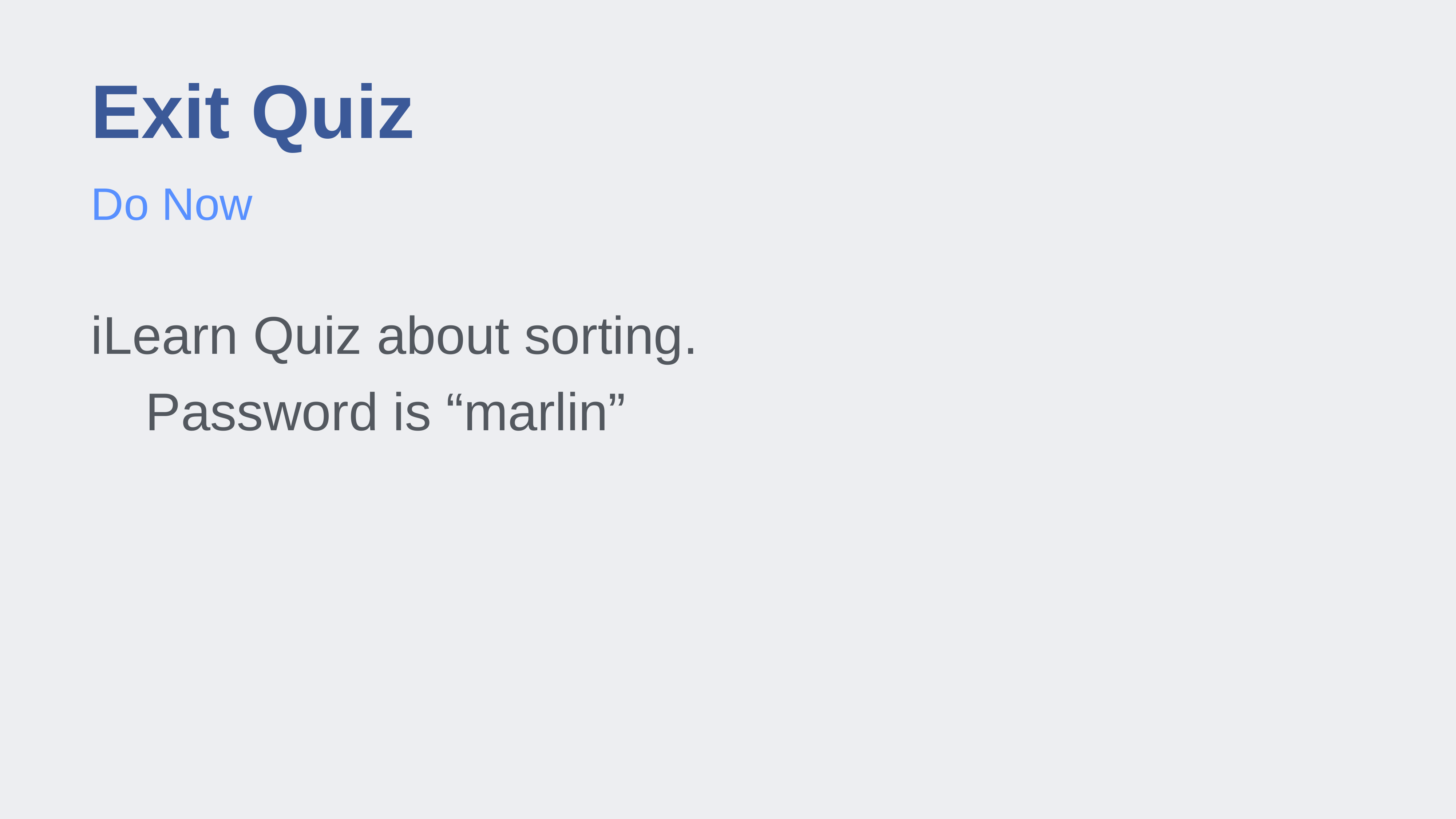

# Exit Quiz
Do Now
iLearn Quiz about sorting.
	Password is “marlin”